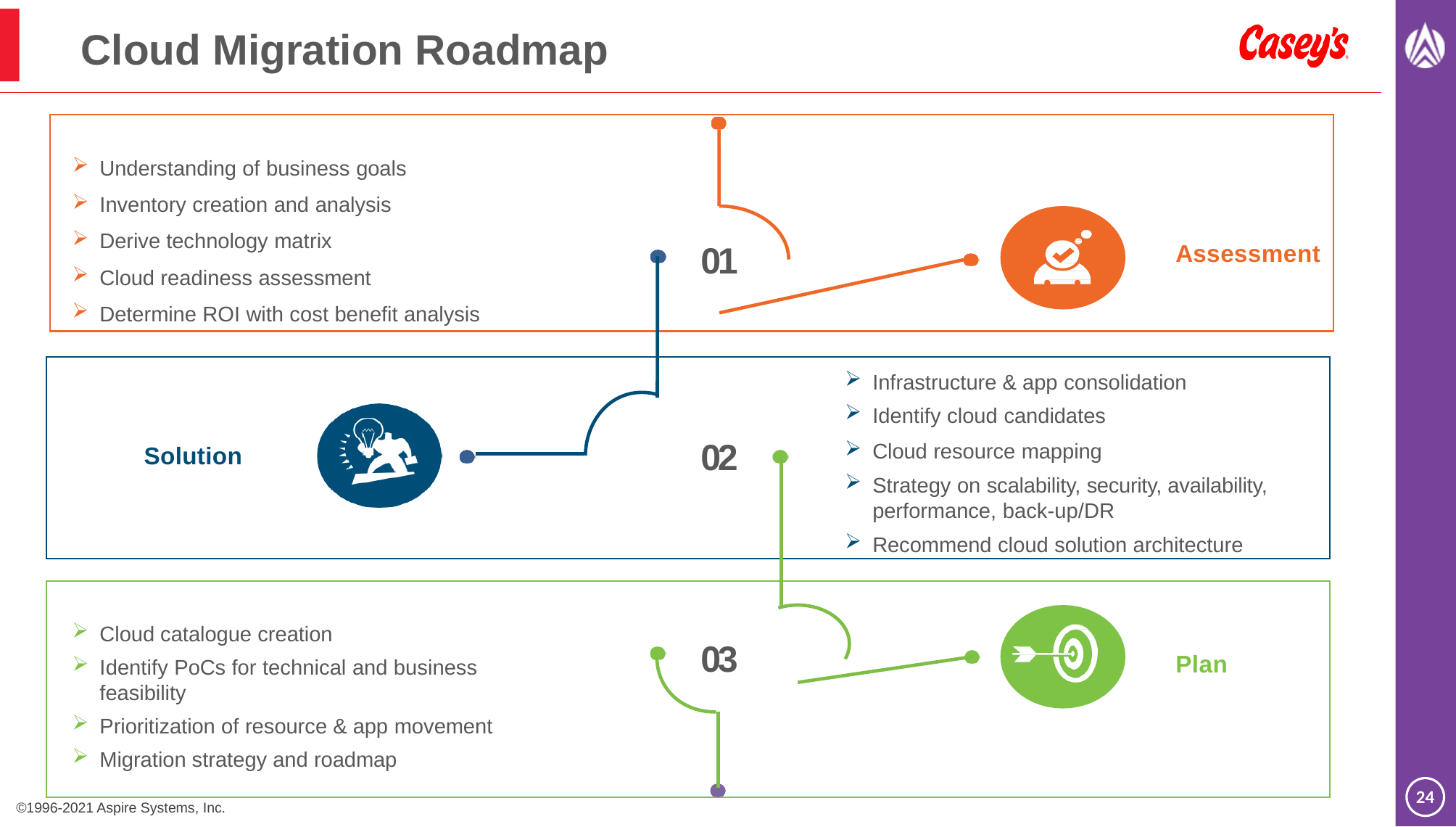

# Cloud Migration Roadmap

Understanding of business goals
Inventory creation and analysis
Derive technology matrix
Cloud readiness assessment
Determine ROI with cost benefit analysis

Assessment
01
Infrastructure & app consolidation
Identify cloud candidates
Cloud resource mapping
Strategy on scalability, security, availability,  performance, back-up/DR
Recommend cloud solution architecture

02
Solution

Cloud catalogue creation
Identify PoCs for technical and business  feasibility
Prioritization of resource & app movement
Migration strategy and roadmap
03
Plan